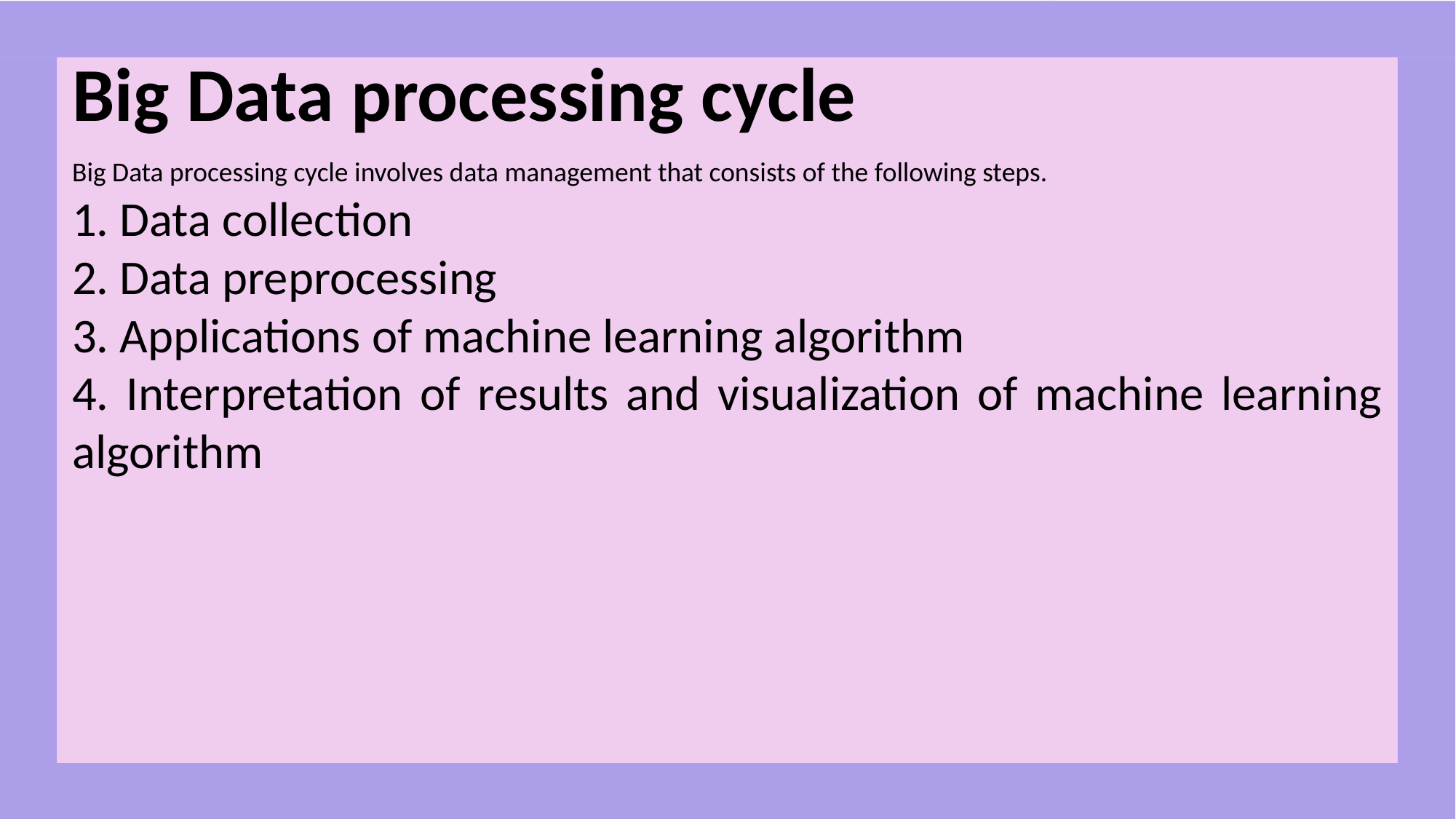

# Big Data processing cycle
Big Data processing cycle involves data management that consists of the following steps.
1. Data collection
2. Data preprocessing
3. Applications of machine learning algorithm
4. Interpretation of results and visualization of machine learning algorithm